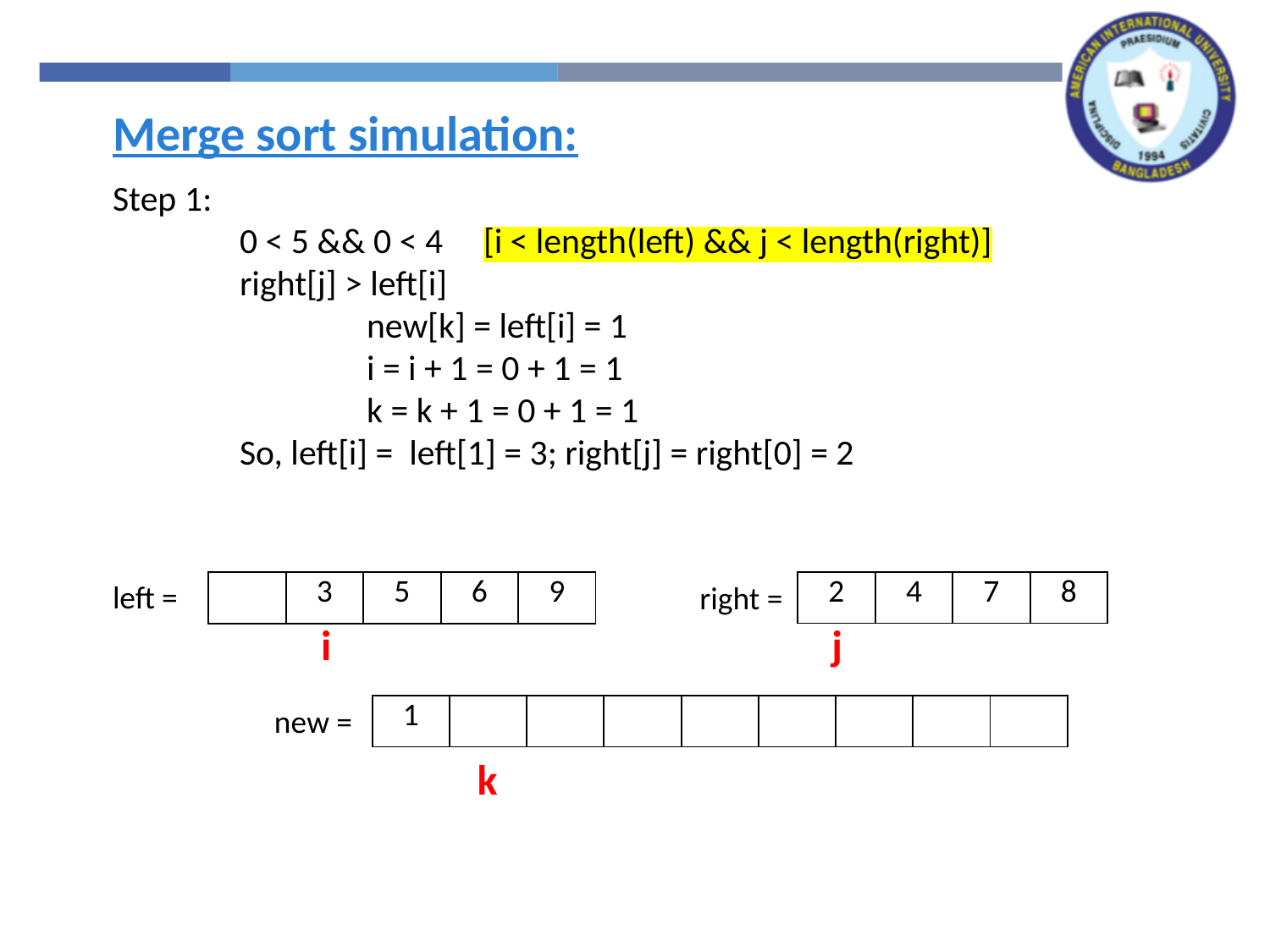

Merge sort simulation:
Step 1:
	0 < 5 && 0 < 4     [i < length(left) && j < length(right)]
	right[j] > left[i]
		new[k] = left[i] = 1
		i = i + 1 = 0 + 1 = 1
		k = k + 1 = 0 + 1 = 1
	So, left[i] =  left[1] = 3; right[j] = right[0] = 2

left =
right =
| 2 | 4 | 7 | 8 |
| --- | --- | --- | --- |
|  | 3 | 5 | 6 | 9 |
| --- | --- | --- | --- | --- |
i
j
new =
| 1 |  |  |  |  |  |  |  |  |
| --- | --- | --- | --- | --- | --- | --- | --- | --- |
k